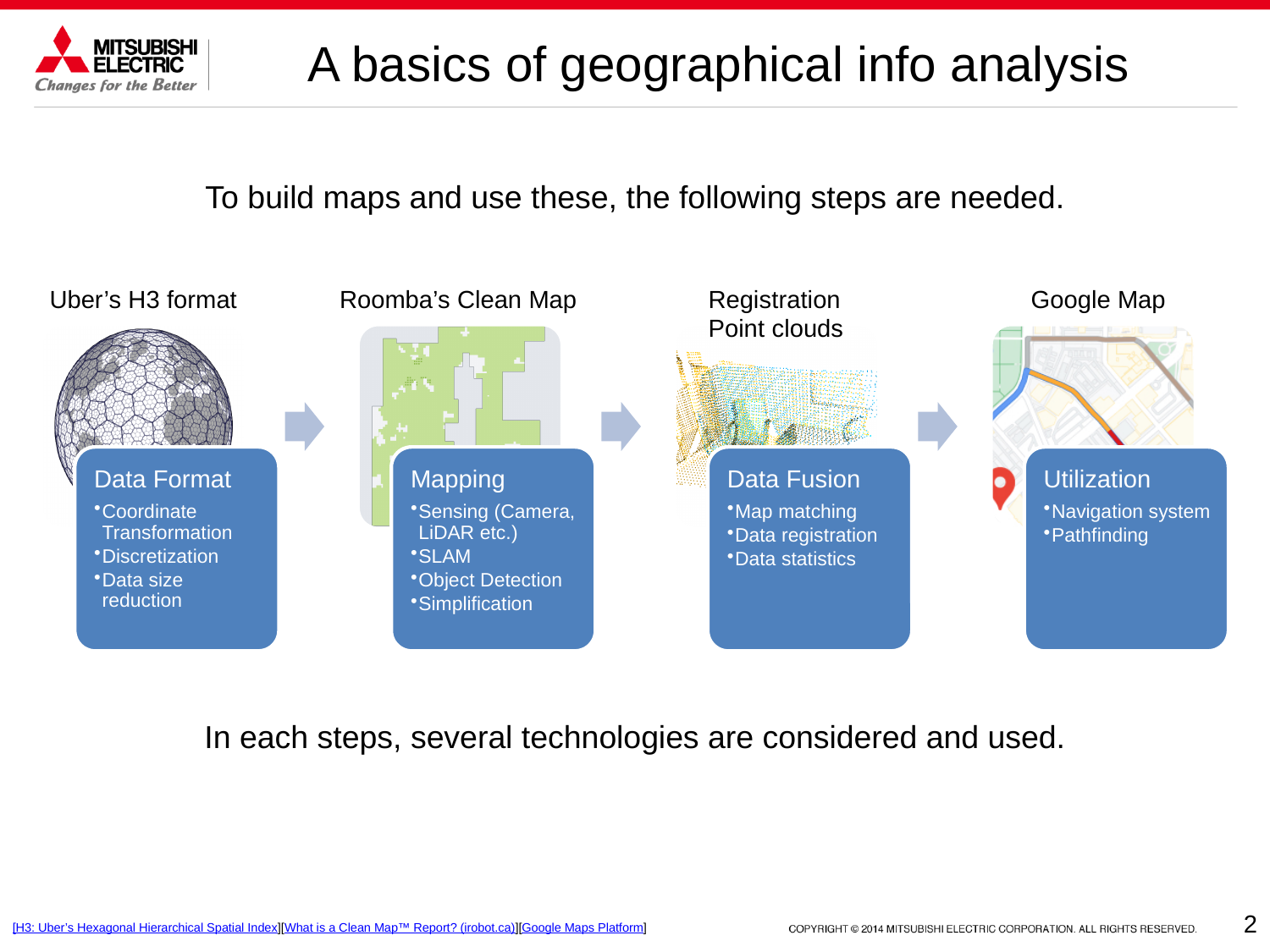

# A basics of geographical info analysis
To build maps and use these, the following steps are needed.
Roomba’s Clean Map
Registration
Point clouds
Google Map
Uber’s H3 format
Data Format
Coordinate Transformation
Discretization
Data size reduction

Mapping
Sensing (Camera, LiDAR etc.)
SLAM
Object Detection
Simplification

Data Fusion
Map matching
Data registration
Data statistics

Utilization
Navigation system
Pathfinding
In each steps, several technologies are considered and used.
2
[H3: Uber’s Hexagonal Hierarchical Spatial Index][What is a Clean Map™ Report? (irobot.ca)][Google Maps Platform]